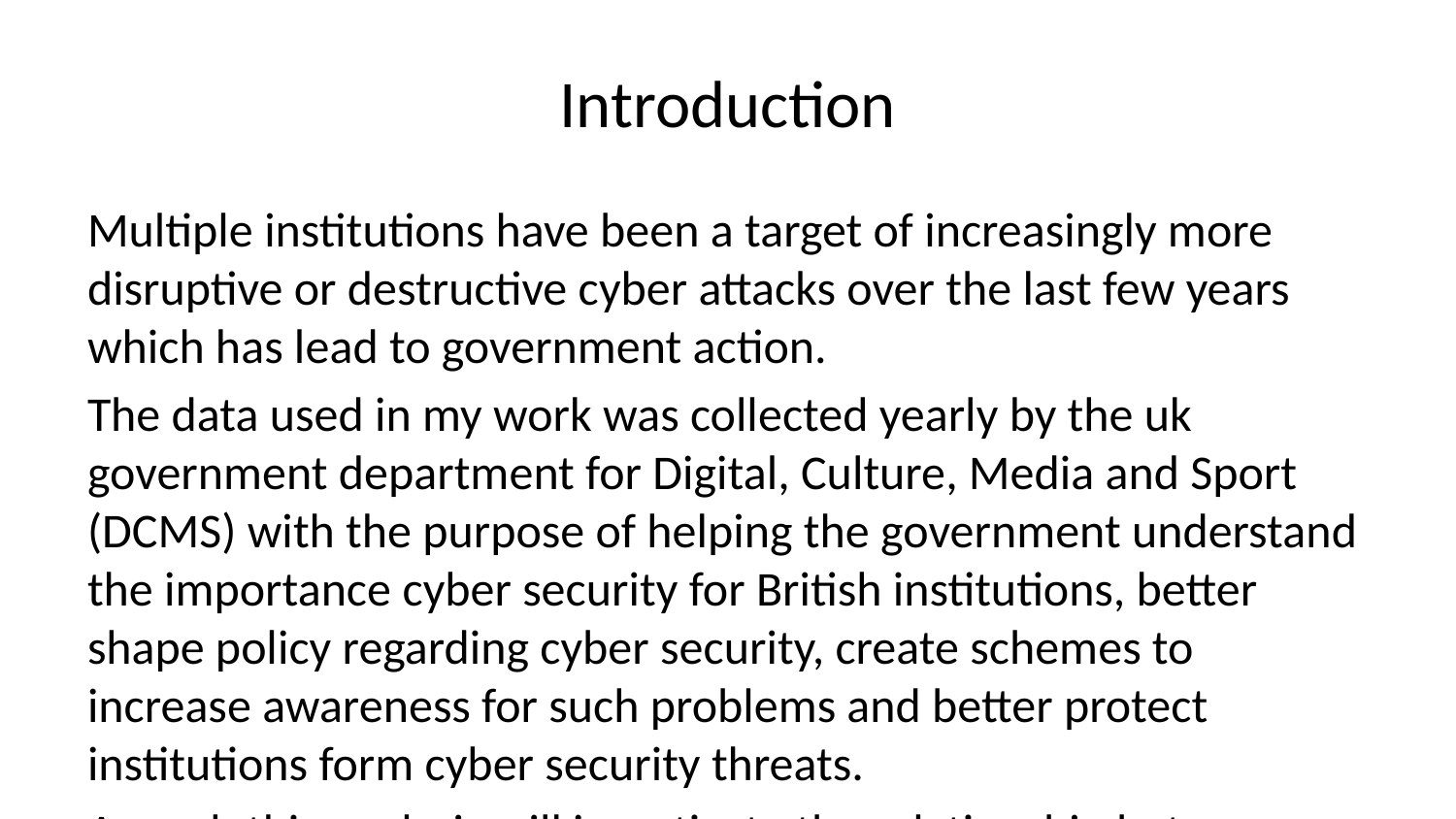

# Introduction
Multiple institutions have been a target of increasingly more disruptive or destructive cyber attacks over the last few years which has lead to government action.
The data used in my work was collected yearly by the uk government department for Digital, Culture, Media and Sport (DCMS) with the purpose of helping the government understand the importance cyber security for British institutions, better shape policy regarding cyber security, create schemes to increase awareness for such problems and better protect institutions form cyber security threats.
As such this analysis will investigate the relationship between how institutions protect themselves from cyber attacks and the affect of said attacks on these institutions in the last 5 years.